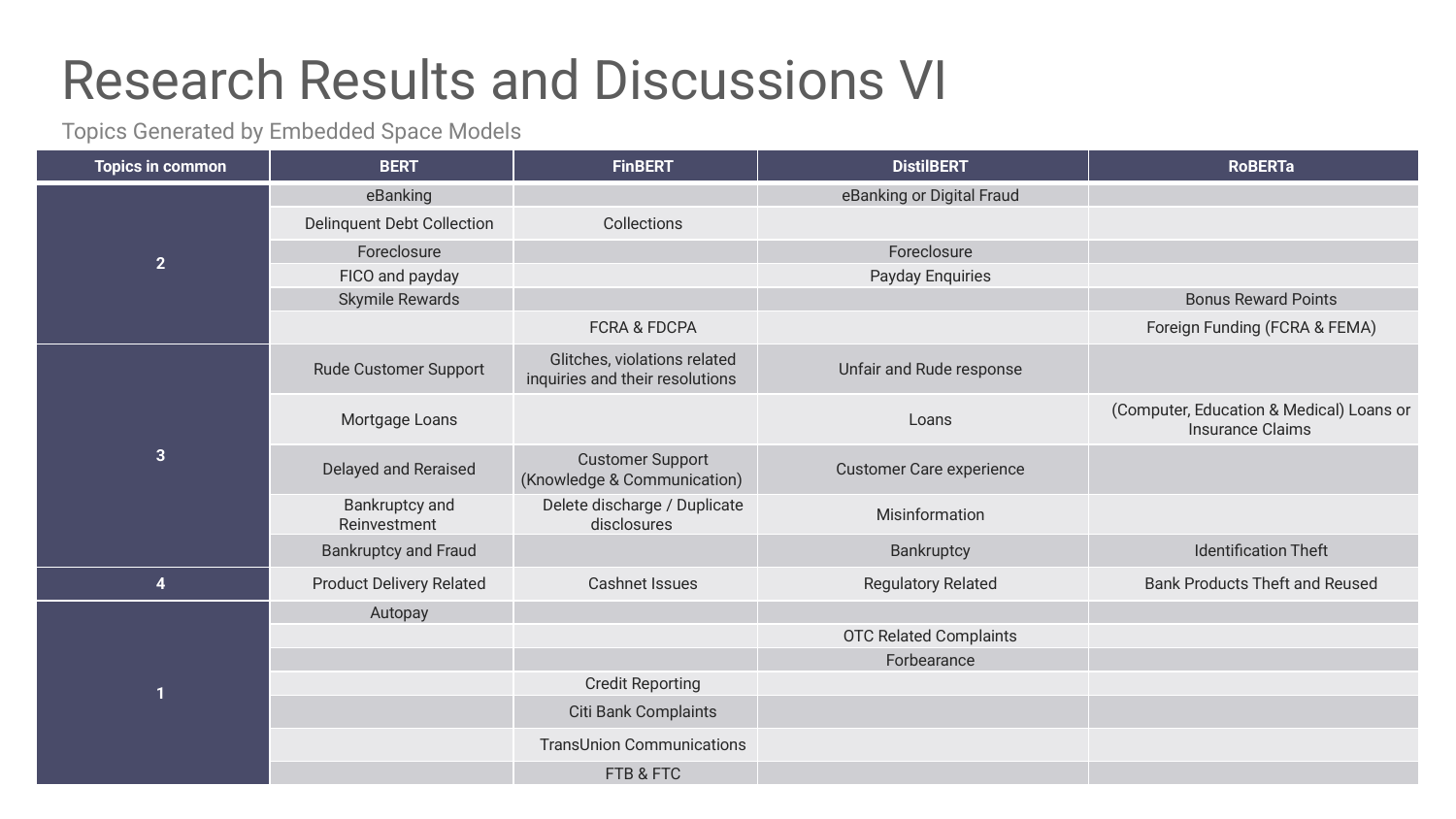

# Research Results and Discussions VI
Topics Generated by Embedded Space Models
| Topics in common | BERT | FinBERT | DistilBERT | RoBERTa |
| --- | --- | --- | --- | --- |
| 2 | eBanking |  | eBanking or Digital Fraud |  |
|  | Delinquent Debt Collection | Collections |  |  |
|  | Foreclosure |  | Foreclosure |  |
|  | FICO and payday |  | Payday Enquiries |  |
|  | Skymile Rewards |  |  | Bonus Reward Points |
|  |  | FCRA & FDCPA |  | Foreign Funding (FCRA & FEMA) |
| 3 | Rude Customer Support | Glitches, violations related inquiries and their resolutions | Unfair and Rude response |  |
|  | Mortgage Loans |  | Loans | (Computer, Education & Medical) Loans or Insurance Claims |
|  | Delayed and Reraised | Customer Support (Knowledge & Communication) | Customer Care experience |  |
|  | Bankruptcy and Reinvestment | Delete discharge / Duplicate disclosures | Misinformation |  |
|  | Bankruptcy and Fraud |  | Bankruptcy | Identification Theft |
| 4 | Product Delivery Related | Cashnet Issues | Regulatory Related | Bank Products Theft and Reused |
| 1 | Autopay |  |  |  |
|  |  |  | OTC Related Complaints |  |
|  |  |  | Forbearance |  |
|  |  | Credit Reporting |  |  |
|  |  | Citi Bank Complaints |  |  |
|  |  | TransUnion Communications |  |  |
|  |  | FTB & FTC |  |  |